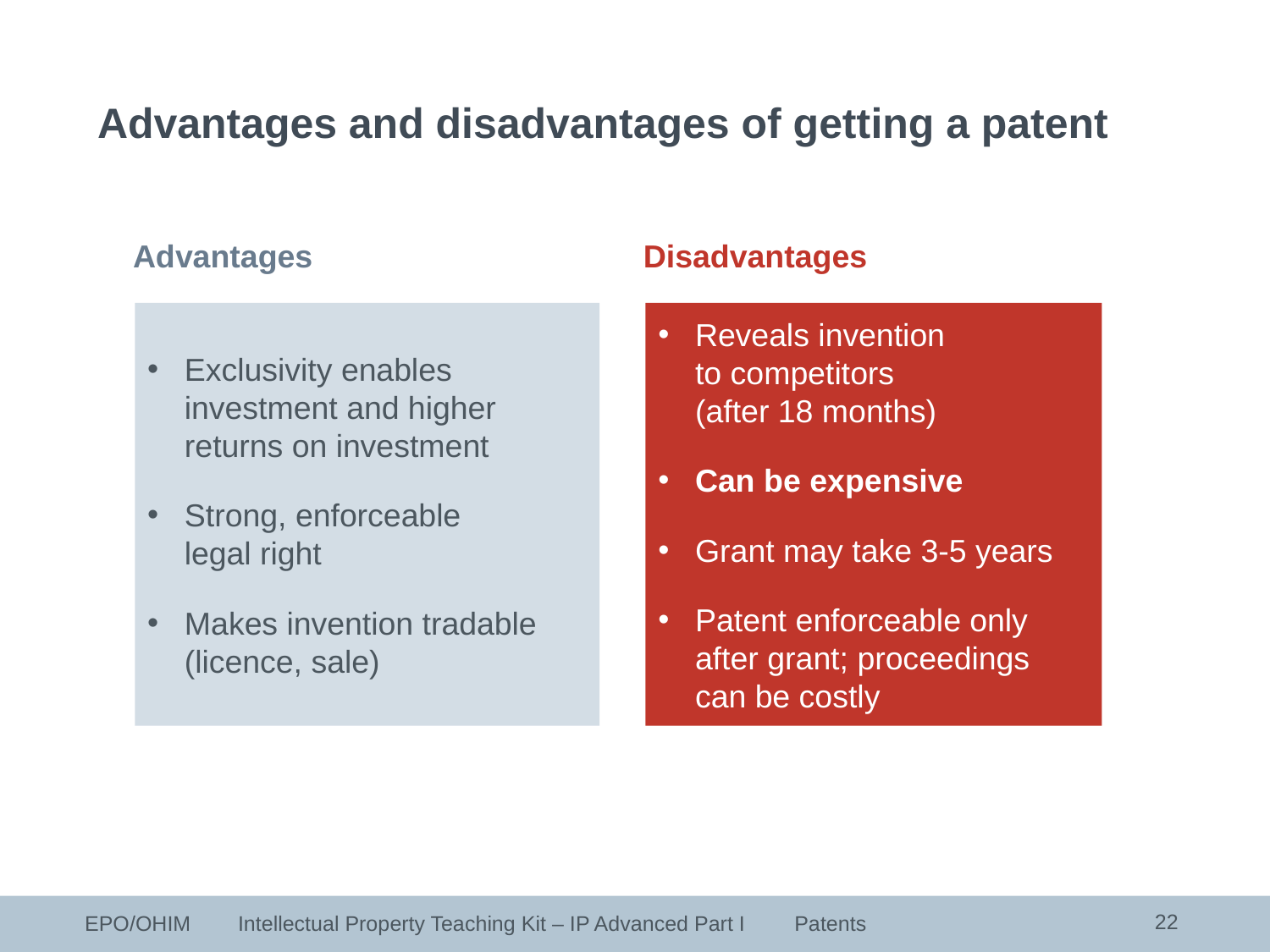

# Advantages and disadvantages of getting a patent
Advantages
Disadvantages
Exclusivity enables investment and higher returns on investment
Strong, enforceable
legal right
Makes invention tradable (licence, sale)
Reveals invention
to competitors
(after 18 months)
Can be expensive
Grant may take 3-5 years
Patent enforceable only after grant; proceedings can be costly
22
EPO/OHIM        Intellectual Property Teaching Kit – IP Advanced Part I	Patents